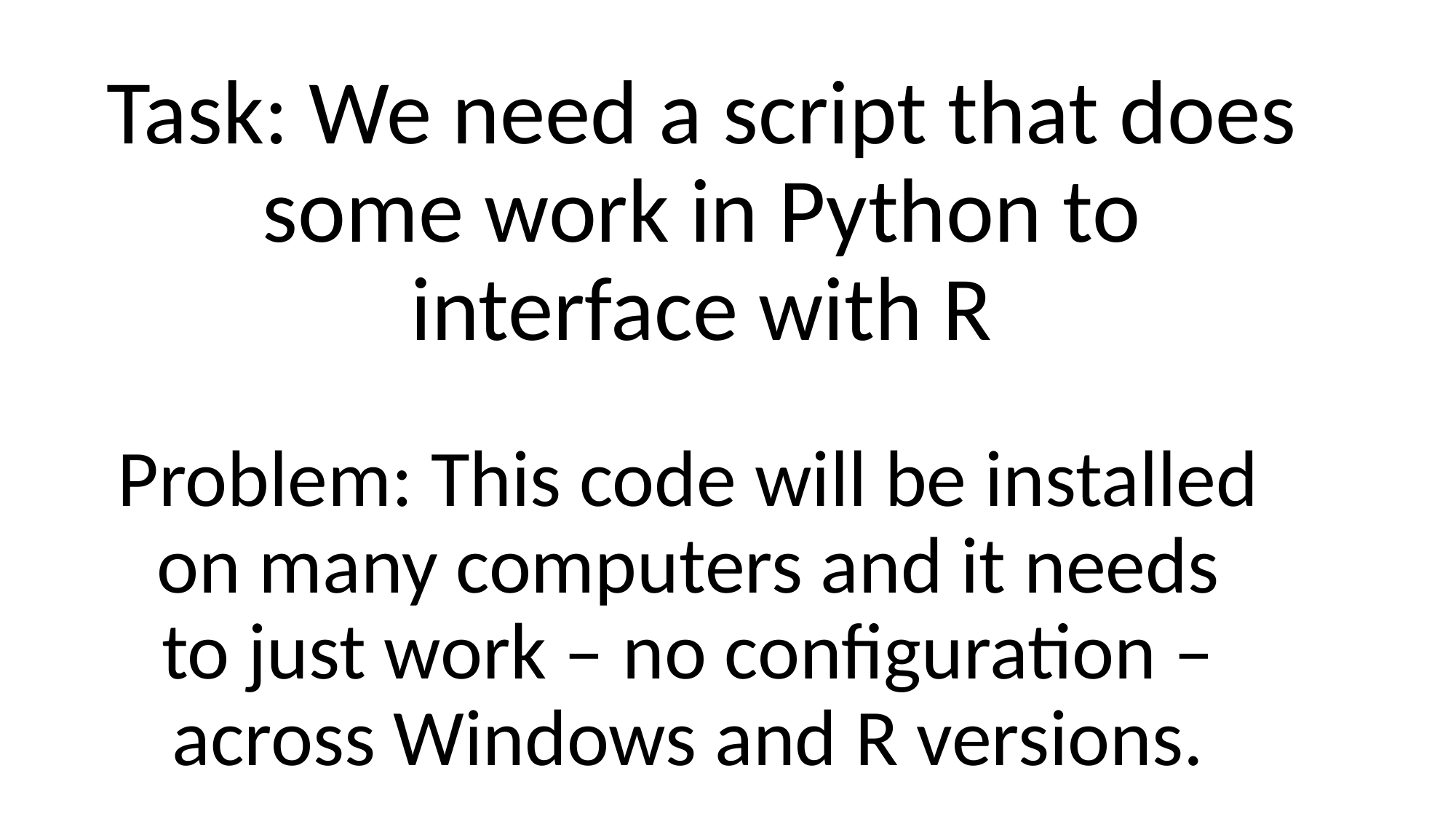

# Task: We need a script that does some work in Python to interface with R
Problem: This code will be installed on many computers and it needs to just work – no configuration – across Windows and R versions.